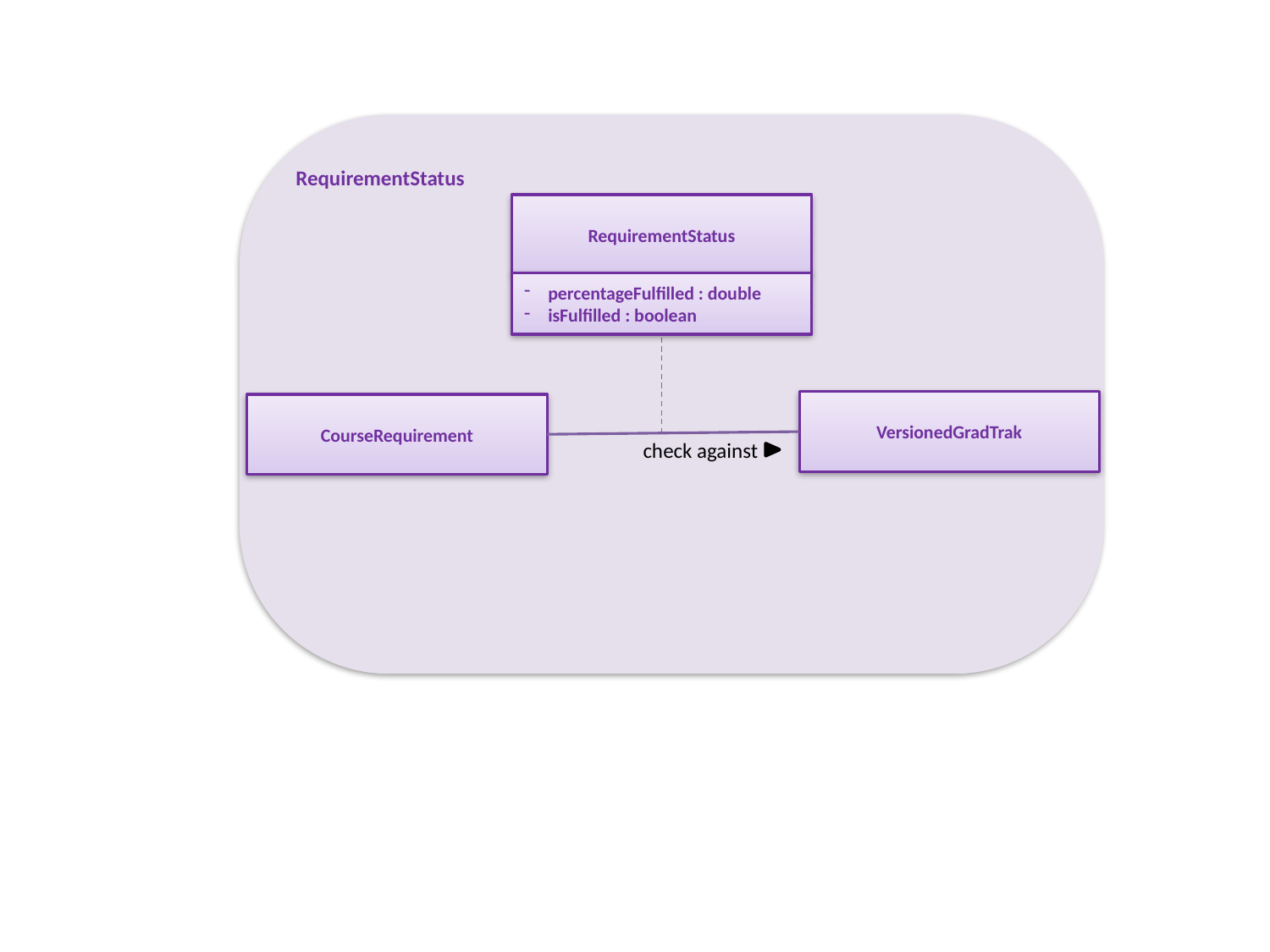

RequirementStatus

RequirementStatus
percentageFulfilled : double
isFulfilled : boolean
VersionedGradTrak
CourseRequirement
check against